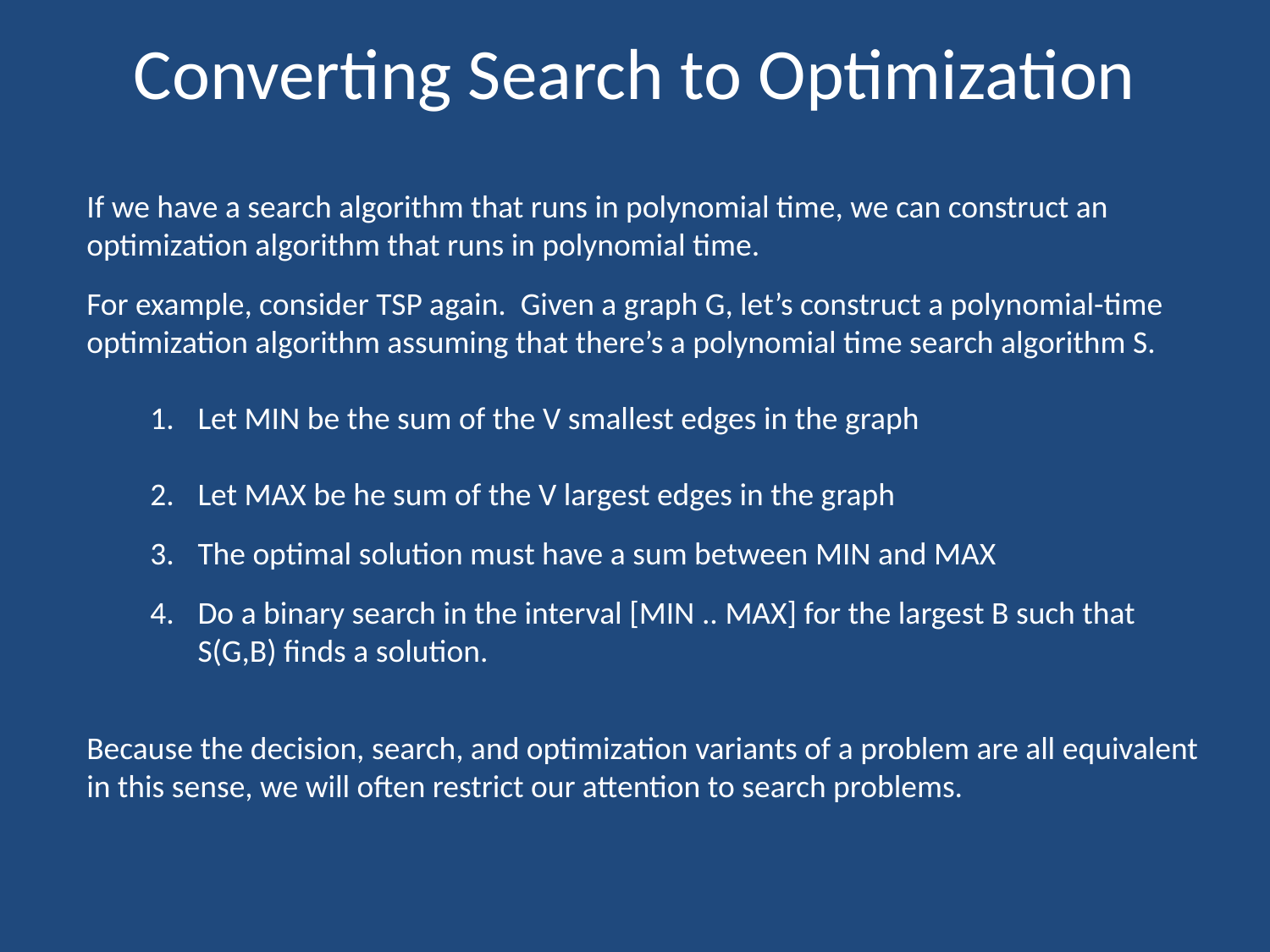

# Converting Search to Optimization
If we have a search algorithm that runs in polynomial time, we can construct an optimization algorithm that runs in polynomial time.

For example, consider TSP again.  Given a graph G, let’s construct a polynomial-time optimization algorithm assuming that there’s a polynomial time search algorithm S.

Let MIN be the sum of the V smallest edges in the graph
Let MAX be he sum of the V largest edges in the graph

The optimal solution must have a sum between MIN and MAX

Do a binary search in the interval [MIN .. MAX] for the largest B such that S(G,B) finds a solution.

Because the decision, search, and optimization variants of a problem are all equivalent in this sense, we will often restrict our attention to search problems.